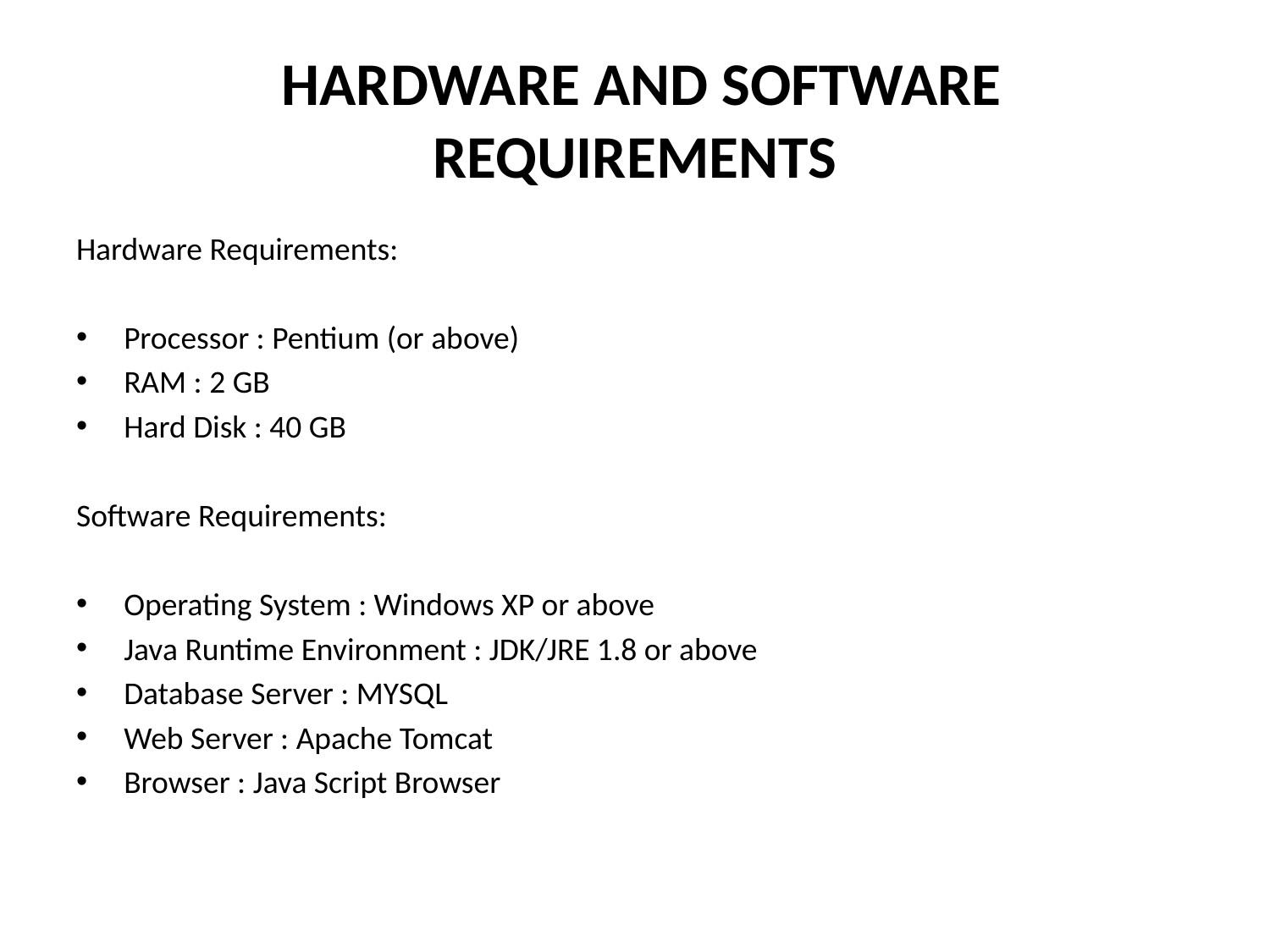

# HARDWARE AND SOFTWARE REQUIREMENTS
Hardware Requirements:

Processor : Pentium (or above)
RAM : 2 GB
Hard Disk : 40 GB

Software Requirements:

Operating System : Windows XP or above
Java Runtime Environment : JDK/JRE 1.8 or above
Database Server : MYSQL
Web Server : Apache Tomcat
Browser : Java Script Browser